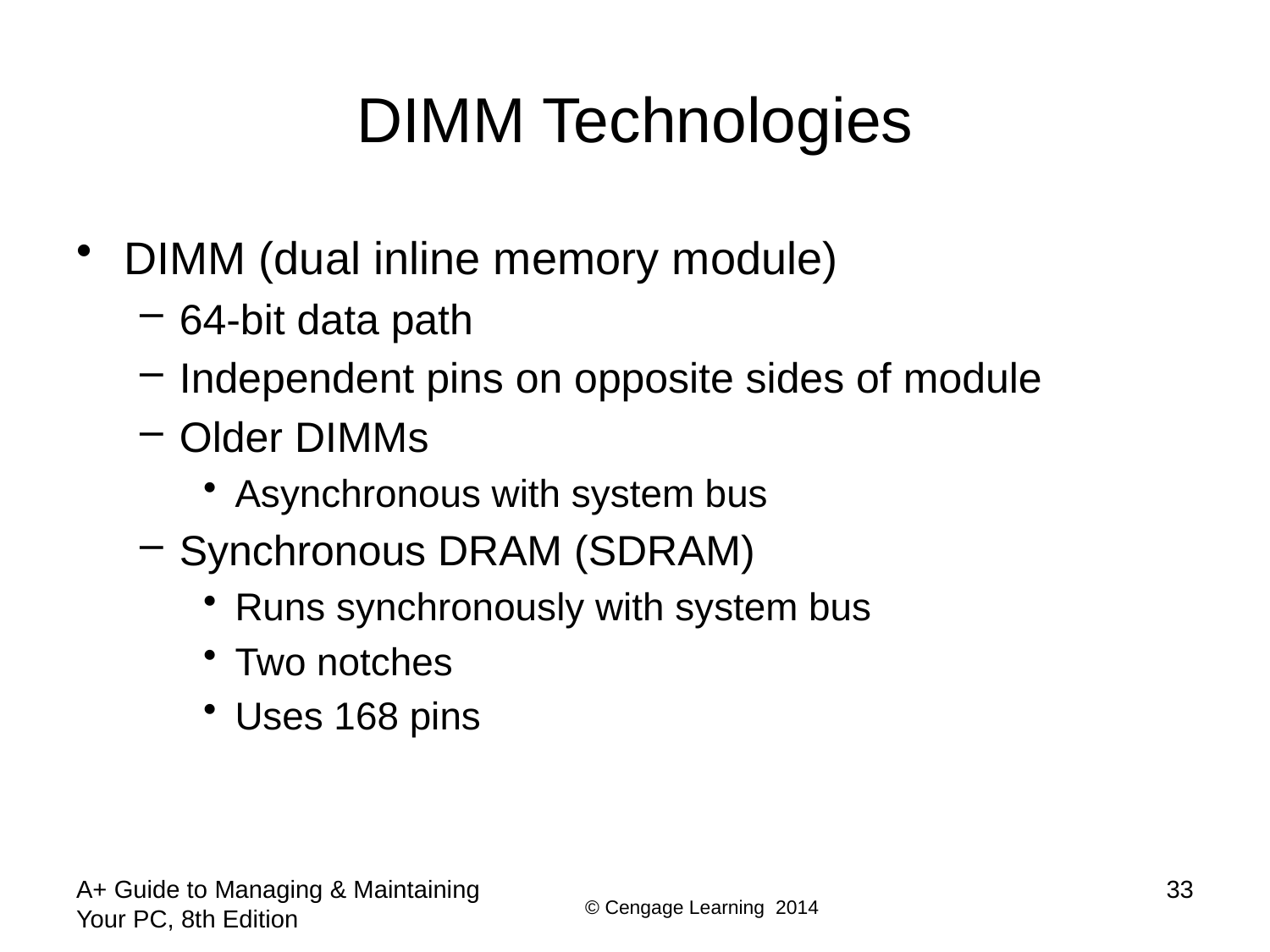

# DIMM Technologies
DIMM (dual inline memory module)
64-bit data path
Independent pins on opposite sides of module
Older DIMMs
Asynchronous with system bus
Synchronous DRAM (SDRAM)
Runs synchronously with system bus
Two notches
Uses 168 pins
A+ Guide to Managing & Maintaining Your PC, 8th Edition
33